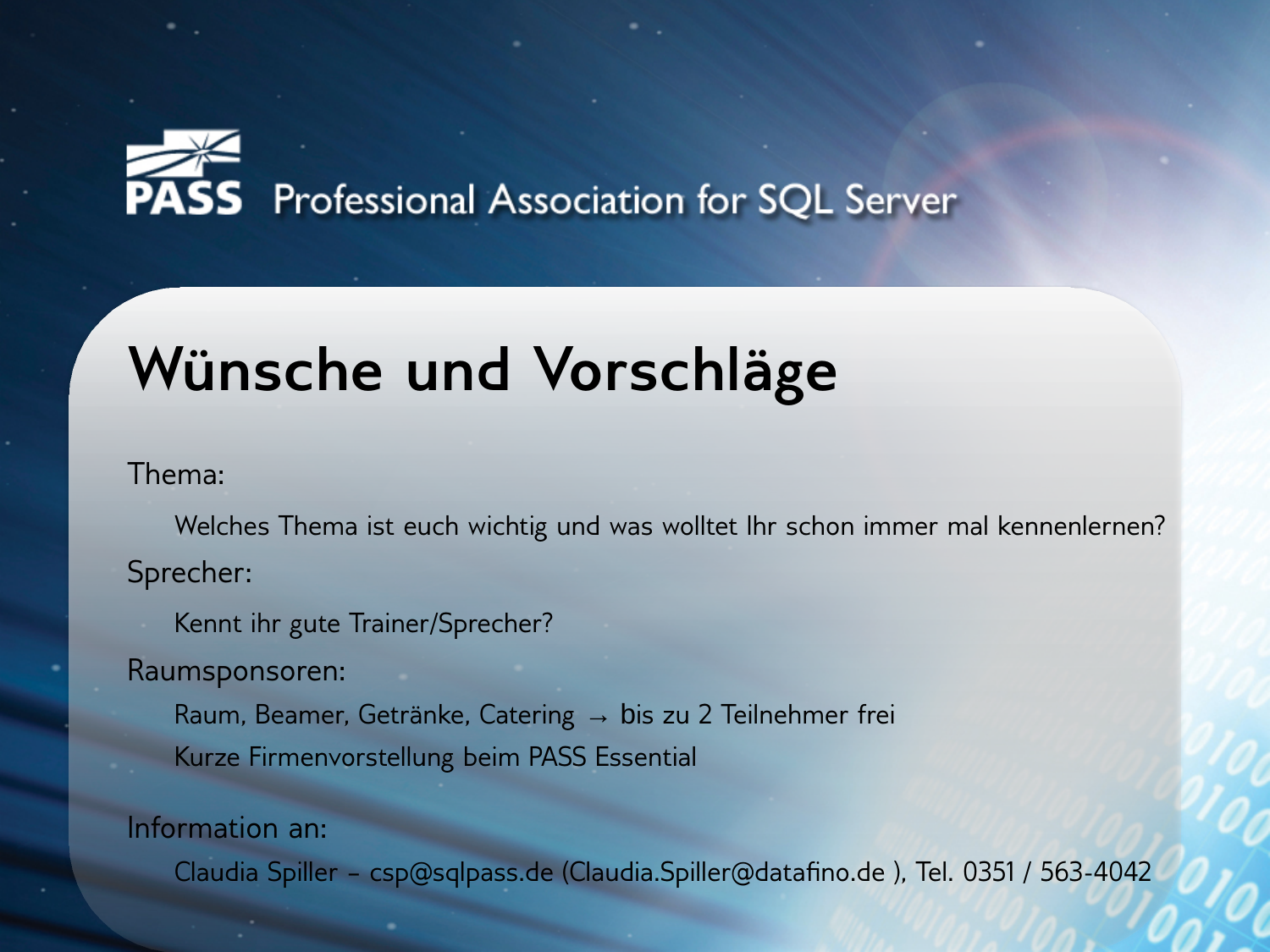

# Wünsche und Vorschläge
Thema:
	Welches Thema ist euch wichtig und was wolltet Ihr schon immer mal kennenlernen?
Sprecher:
	Kennt ihr gute Trainer/Sprecher?
Raumsponsoren:
	Raum, Beamer, Getränke, Catering → bis zu 2 Teilnehmer frei
	Kurze Firmenvorstellung beim PASS Essential

Information an:
	Claudia Spiller – csp@sqlpass.de (Claudia.Spiller@datafino.de ), Tel. 0351 / 563-4042